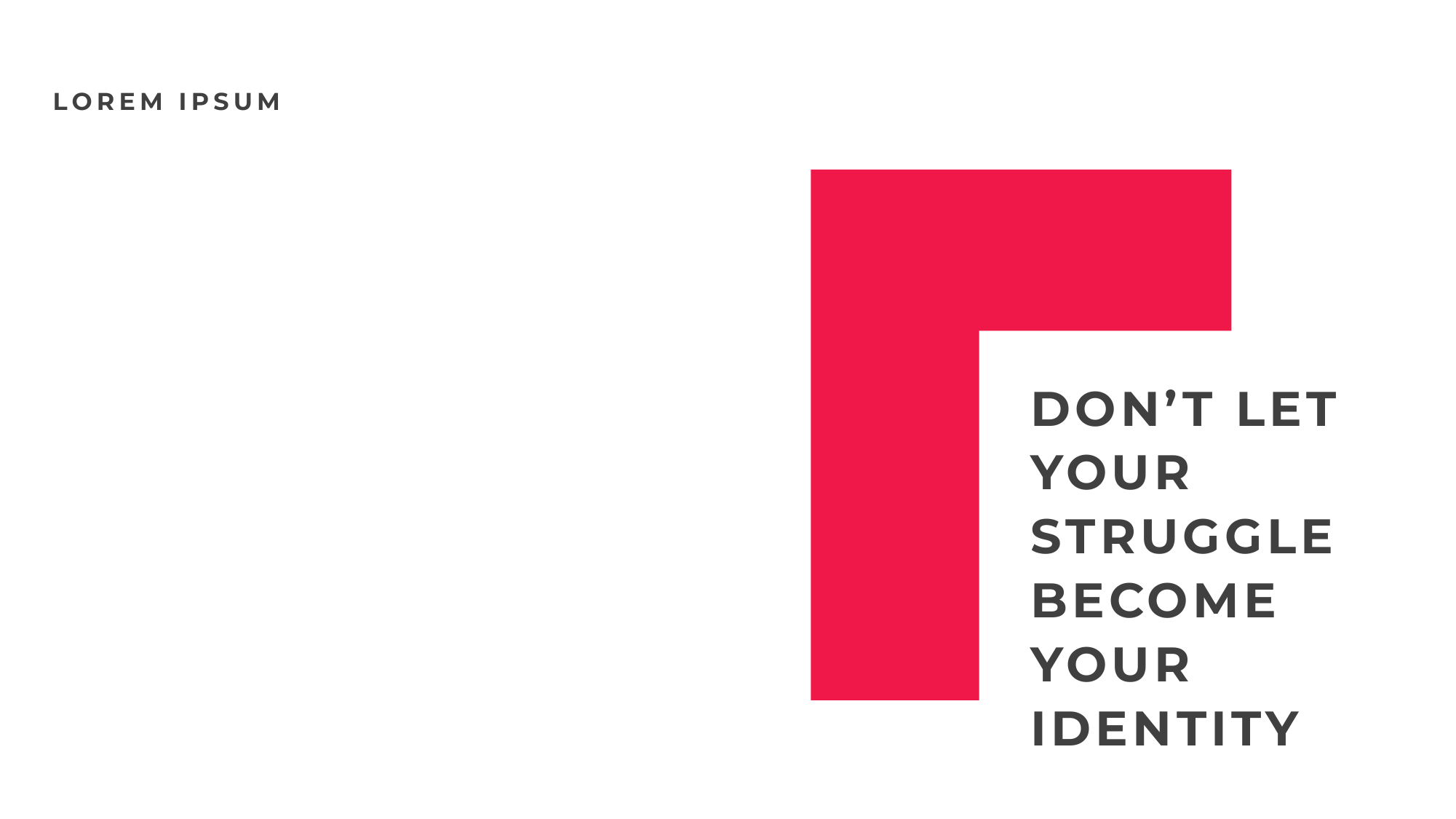

LOREM IPSUM

DON’T LET  YOUR
STRUGGLE BECOME
YOUR IDENTITY